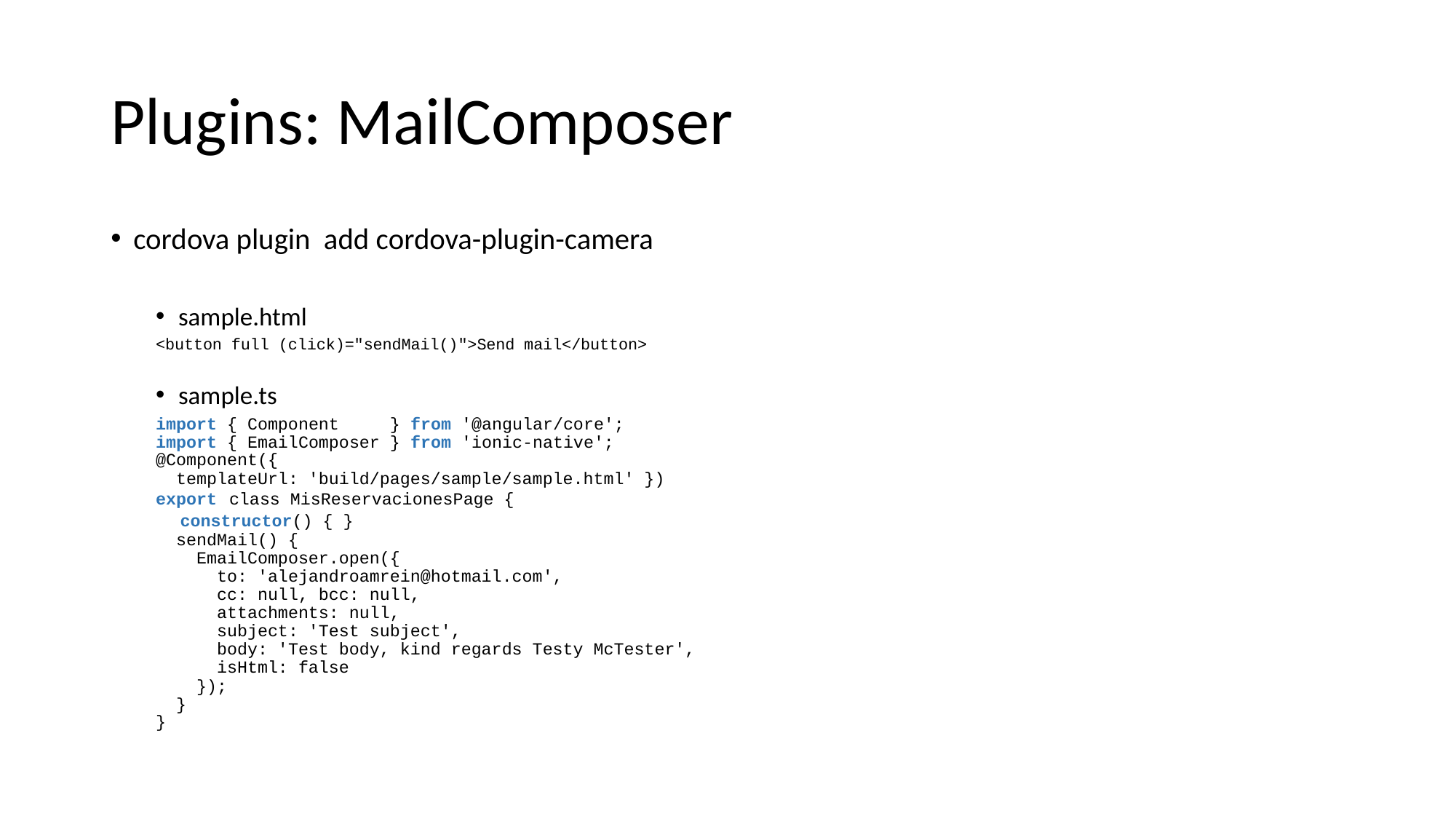

# Plugins: MailComposer
cordova plugin  add cordova-plugin-camera

sample.html
<button full (click)="sendMail()">Send mail</button>

sample.ts
import { Component     } from '@angular/core';
import { EmailComposer } from 'ionic-native';
@Component({
  templateUrl: 'build/pages/sample/sample.html' })
export class MisReservacionesPage {
  constructor() { }
  sendMail() {
    EmailComposer.open({
      to: 'alejandroamrein@hotmail.com',
      cc: null, bcc: null,
      attachments: null,
      subject: 'Test subject',
      body: 'Test body, kind regards Testy McTester',
      isHtml: false
    });
  }
}